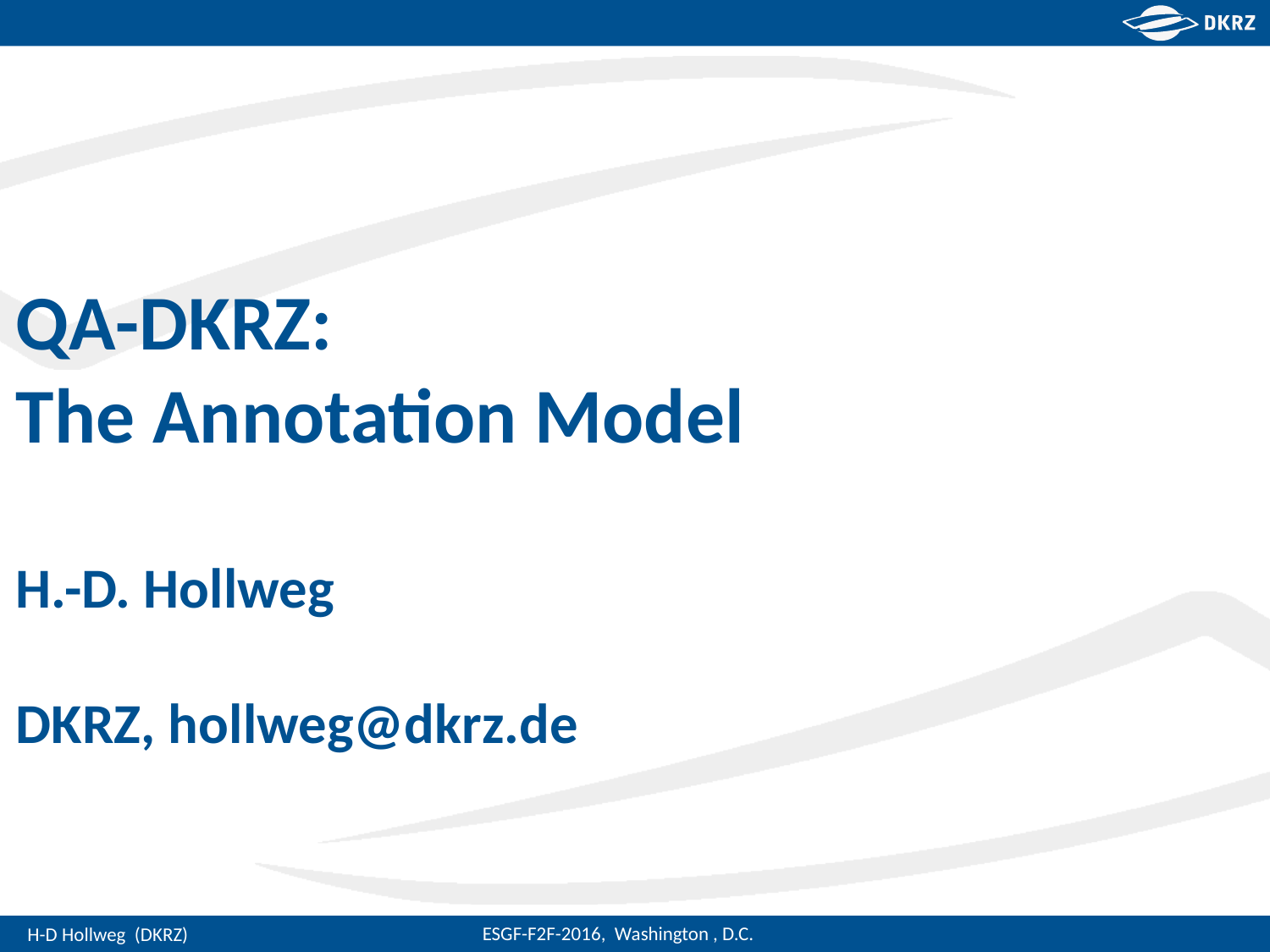

# QA-DKRZ: The Annotation Model H.-D. Hollweg DKRZ, hollweg@dkrz.de